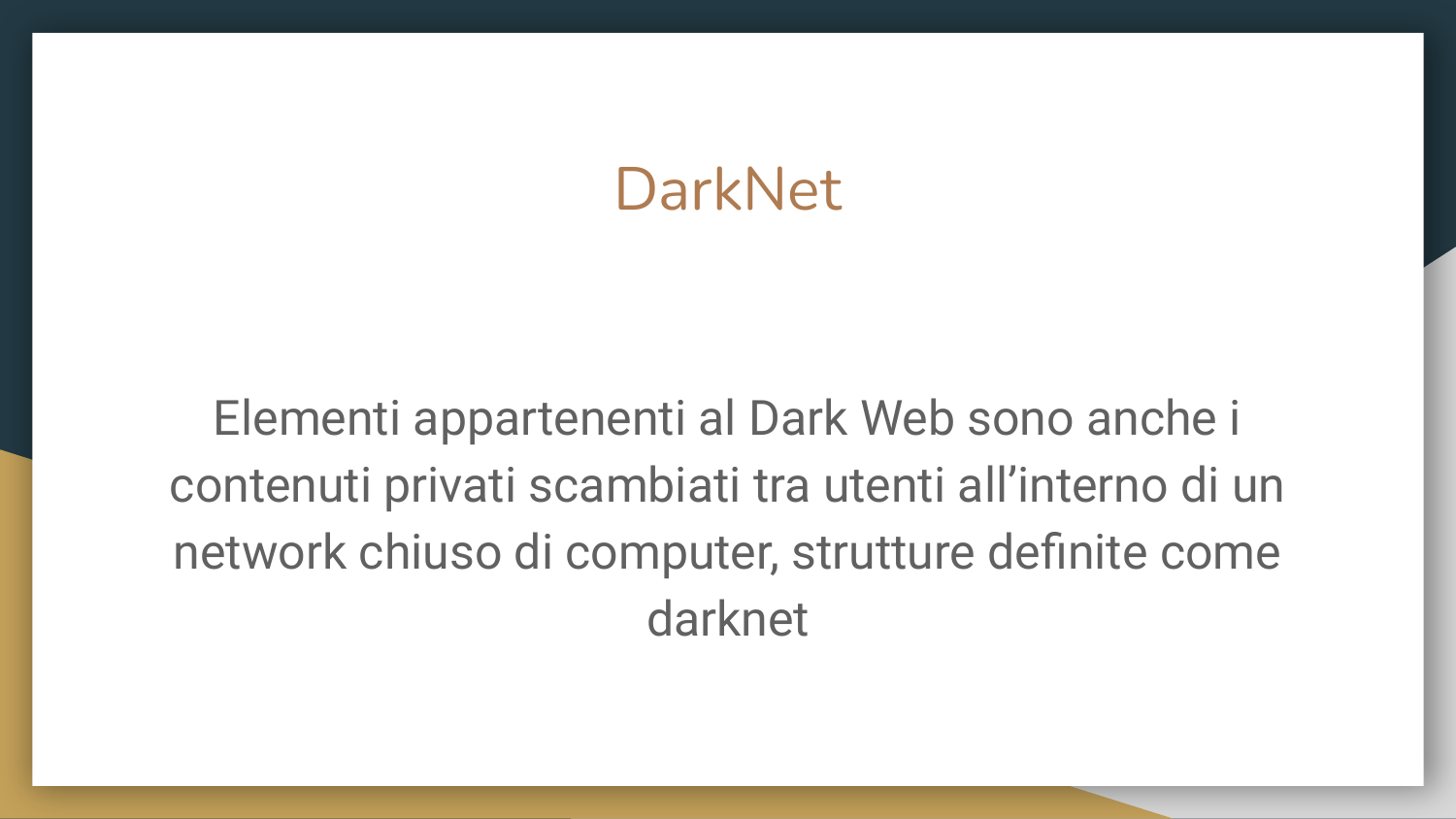

# DarkNet
Elementi appartenenti al Dark Web sono anche i contenuti privati scambiati tra utenti all’interno di un network chiuso di computer, strutture definite come darknet